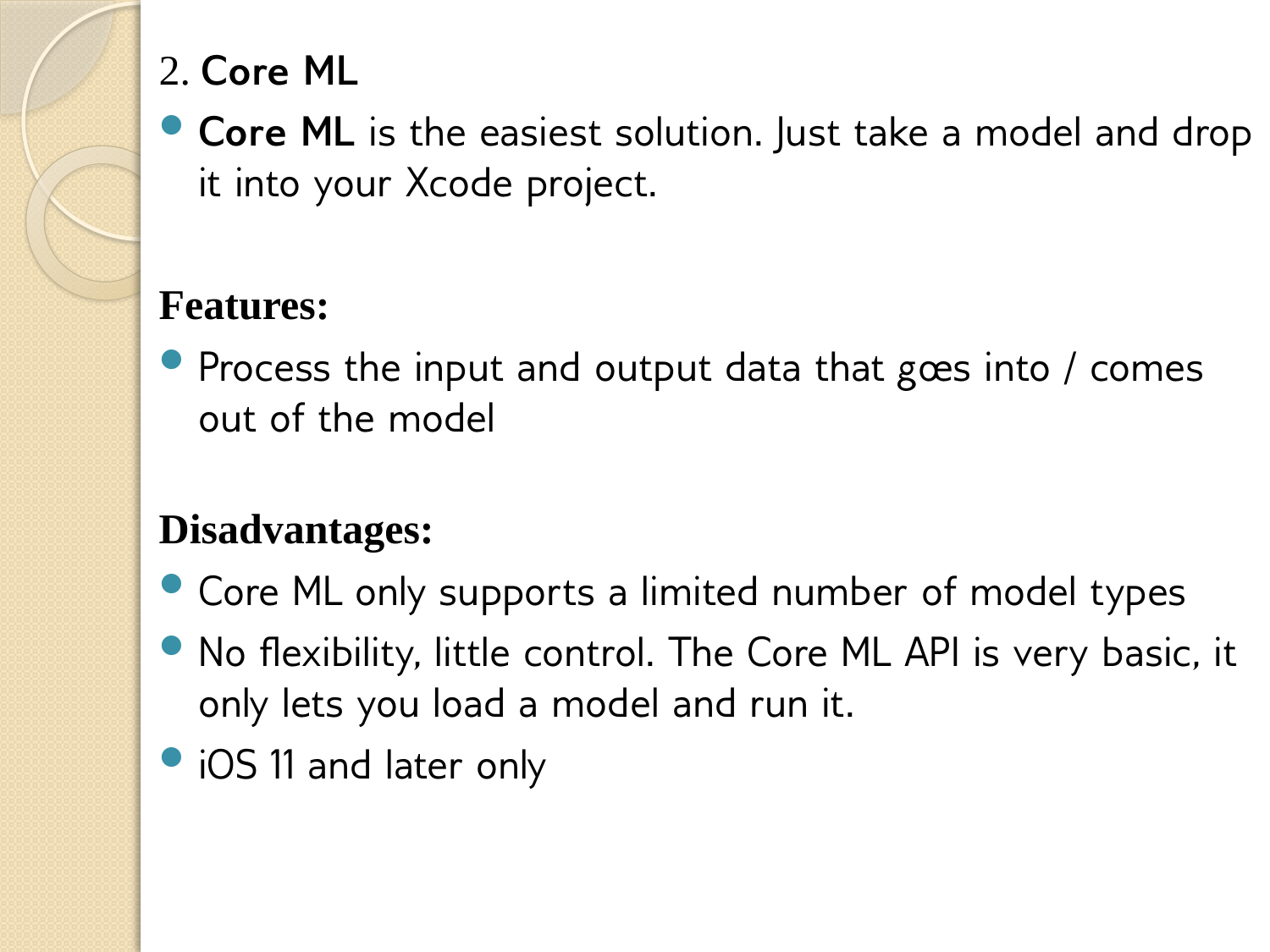

2. Core ML
Core ML is the easiest solution. Just take a model and drop it into your Xcode project.

Features:
Process the input and output data that goes into / comes out of the model
Disadvantages:
Core ML only supports a limited number of model types
No flexibility, little control. The Core ML API is very basic, it only lets you load a model and run it.
iOS 11 and later only